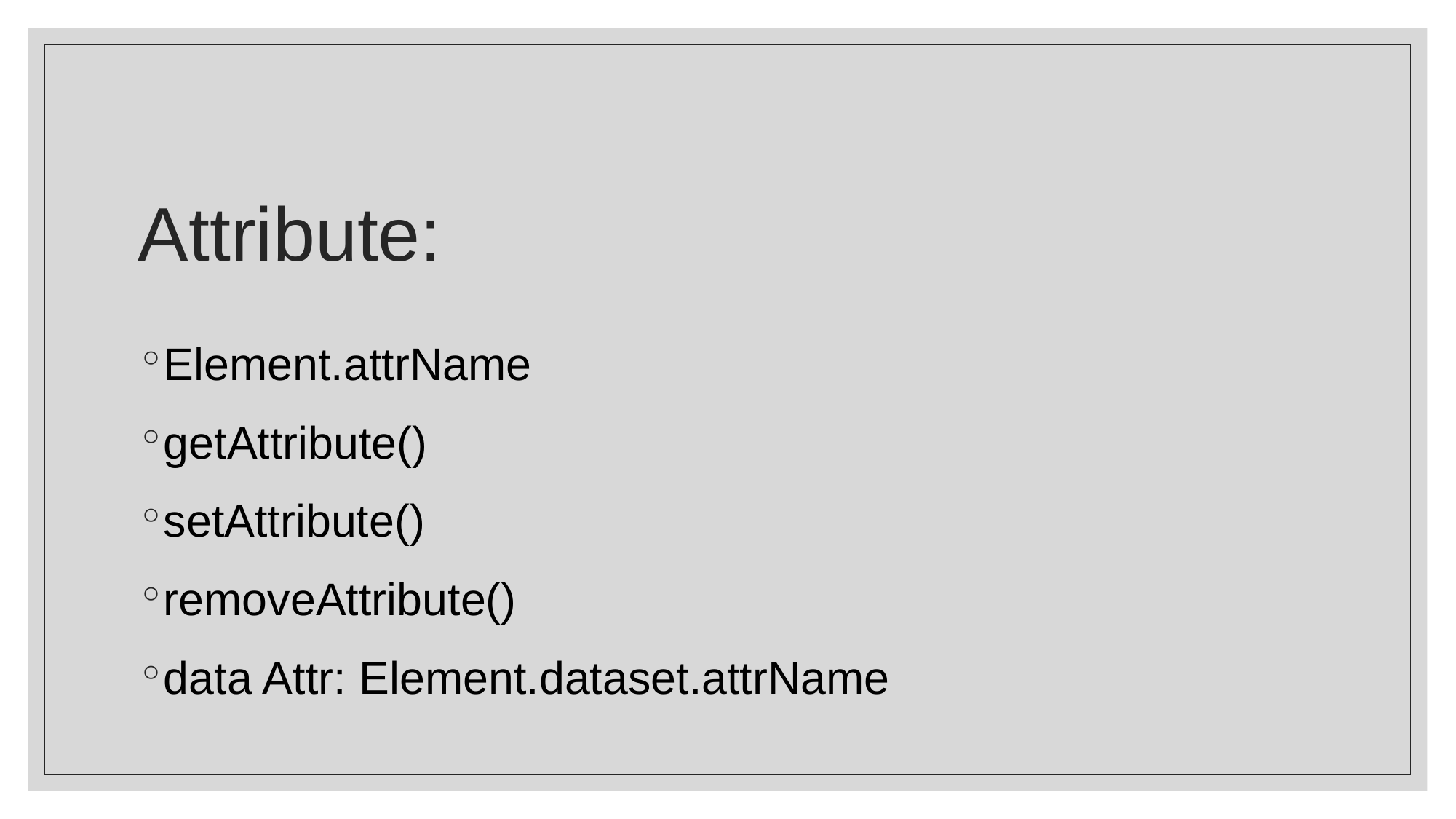

# Attribute:
Element.attrName
getAttribute()
setAttribute()
removeAttribute()
data Attr: Element.dataset.attrName